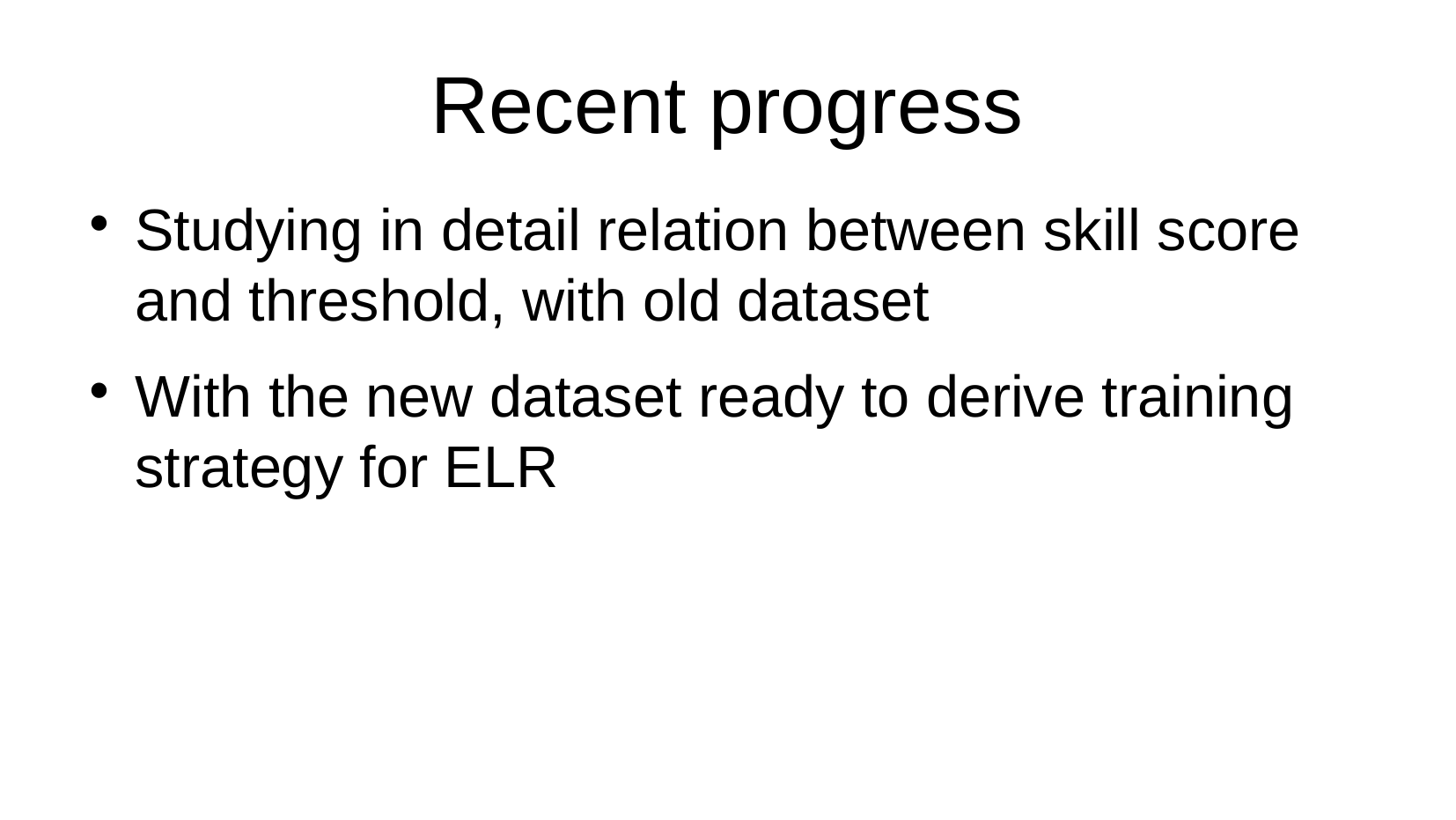

Recent progress
Studying in detail relation between skill score and threshold, with old dataset
With the new dataset ready to derive training strategy for ELR